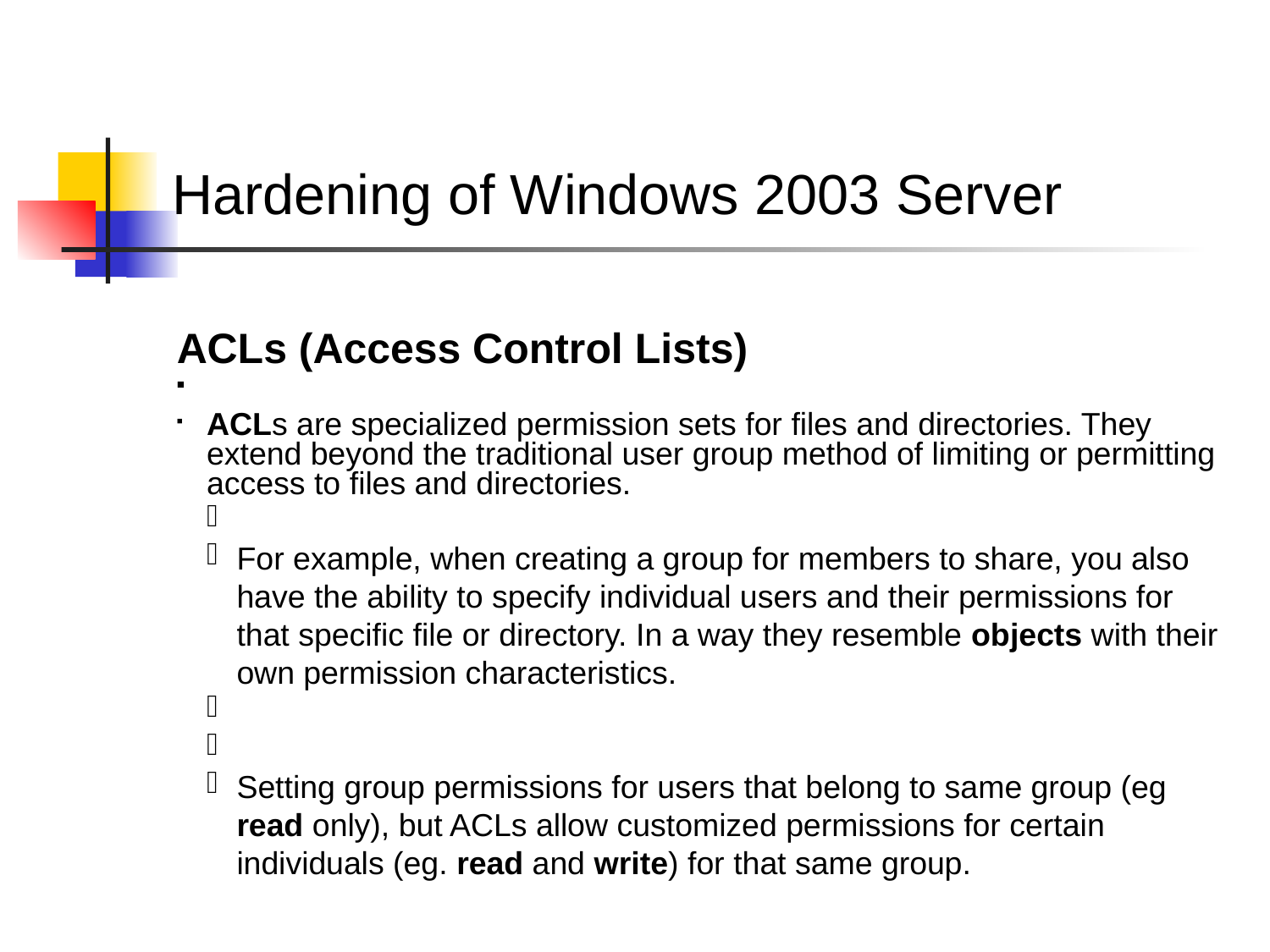

Hardening of Windows 2003 Server

ACLs (Access Control Lists)

ACLs are specialized permission sets for files and directories. They extend beyond the traditional user group method of limiting or permitting access to files and directories.

For example, when creating a group for members to share, you also have the ability to specify individual users and their permissions for that specific file or directory. In a way they resemble objects with their own permission characteristics.

Setting group permissions for users that belong to same group (eg read only), but ACLs allow customized permissions for certain individuals (eg. read and write) for that same group.